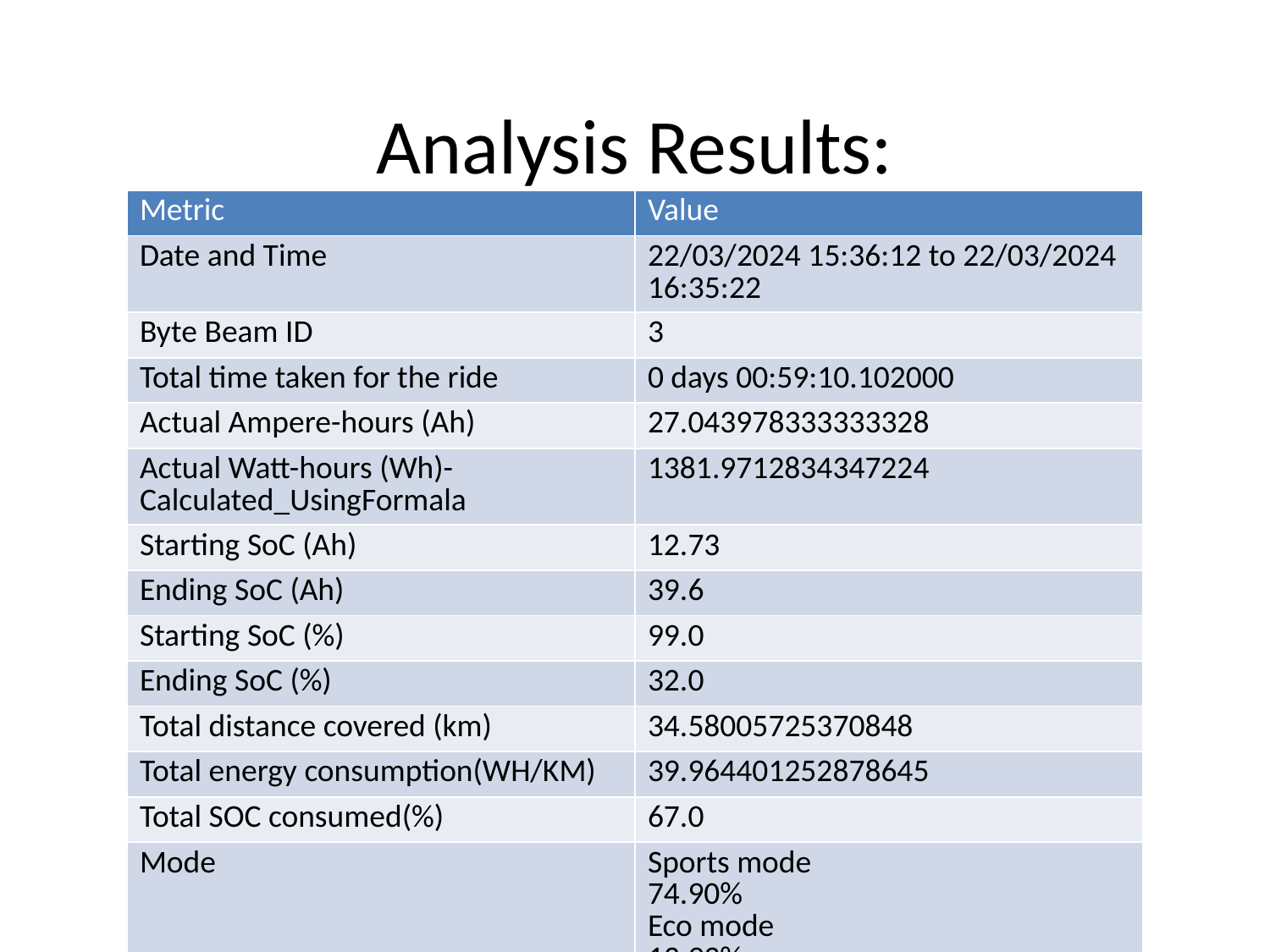

# Analysis Results:
| Metric | Value |
| --- | --- |
| Date and Time | 22/03/2024 15:36:12 to 22/03/2024 16:35:22 |
| Byte Beam ID | 3 |
| Total time taken for the ride | 0 days 00:59:10.102000 |
| Actual Ampere-hours (Ah) | 27.043978333333328 |
| Actual Watt-hours (Wh)- Calculated\_UsingFormala | 1381.9712834347224 |
| Starting SoC (Ah) | 12.73 |
| Ending SoC (Ah) | 39.6 |
| Starting SoC (%) | 99.0 |
| Ending SoC (%) | 32.0 |
| Total distance covered (km) | 34.58005725370848 |
| Total energy consumption(WH/KM) | 39.964401252878645 |
| Total SOC consumed(%) | 67.0 |
| Mode | Sports mode 74.90% Eco mode 13.93% |